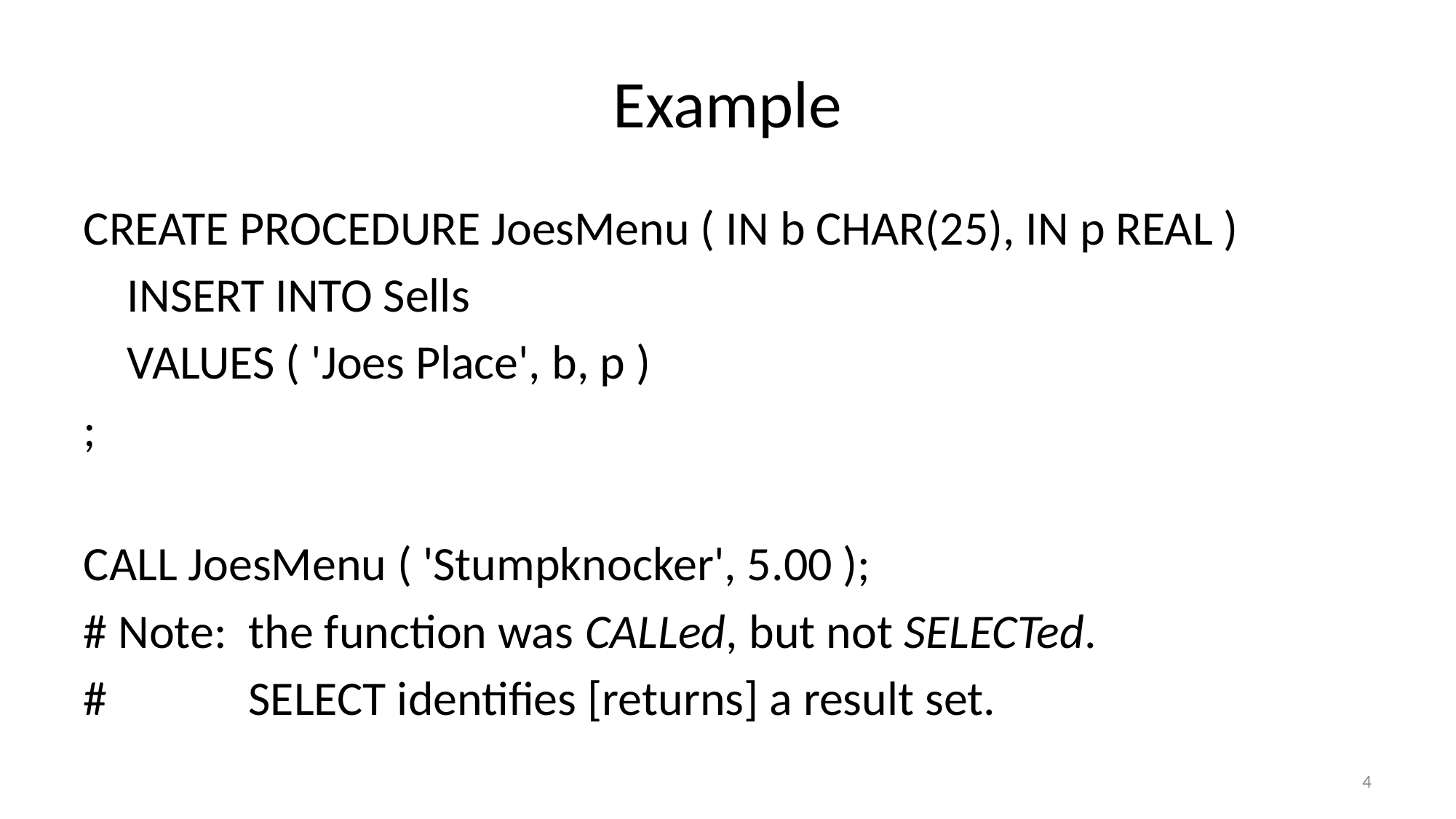

# Example
CREATE PROCEDURE JoesMenu ( IN b CHAR(25), IN p REAL )
    INSERT INTO Sells
    VALUES ( 'Joes Place', b, p )
;

CALL JoesMenu ( 'Stumpknocker', 5.00 );
# Note:  the function was CALLed, but not SELECTed.
#             SELECT identifies [returns] a result set.

4